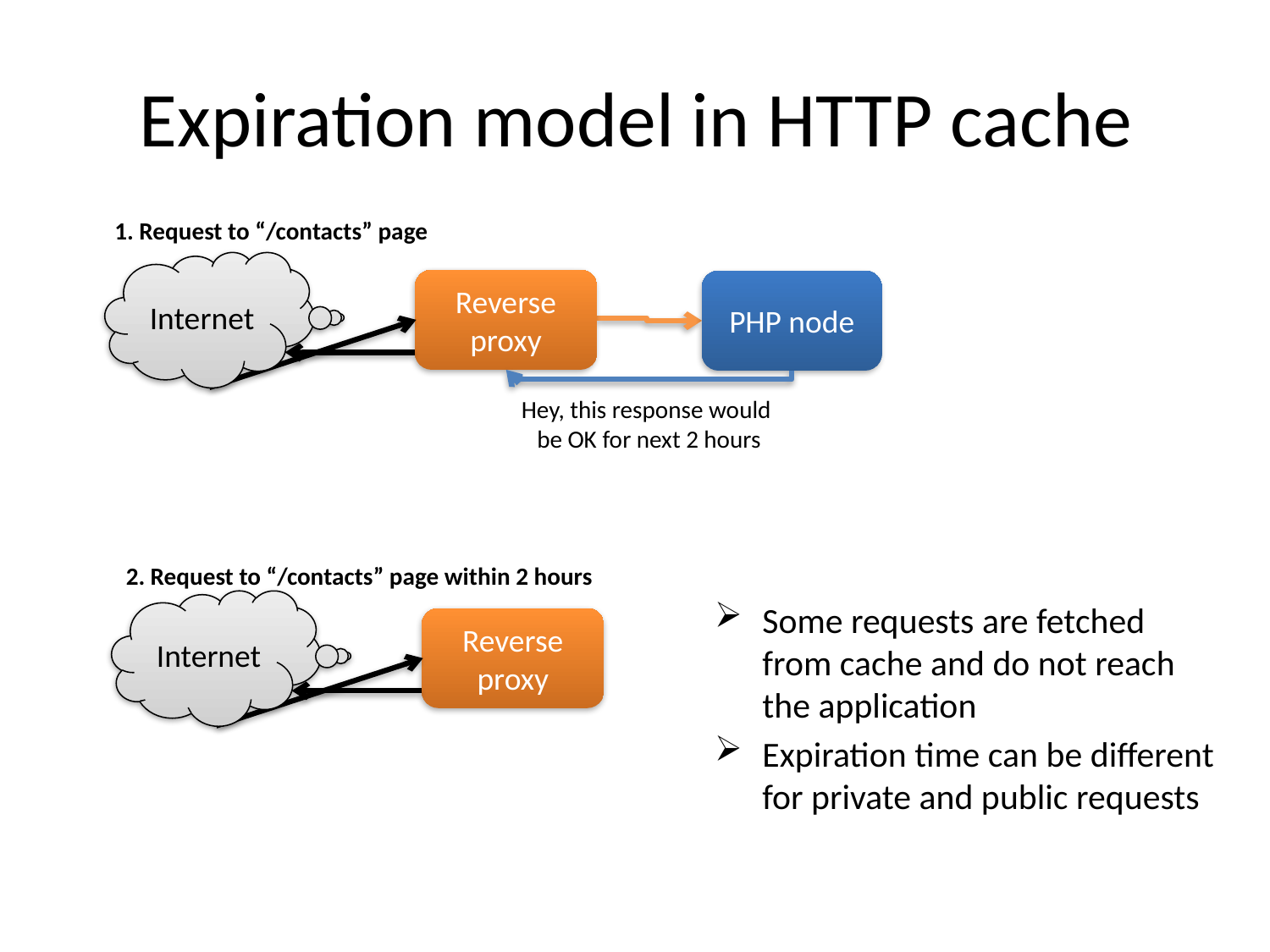

# Expiration model in HTTP cache
1. Request to “/contacts” page
Internet
Reverse proxy
PHP node
Hey, this response would
be OK for next 2 hours
2. Request to “/contacts” page within 2 hours
Internet
Some requests are fetched from cache and do not reach the application
Expiration time can be different for private and public requests
Reverse proxy